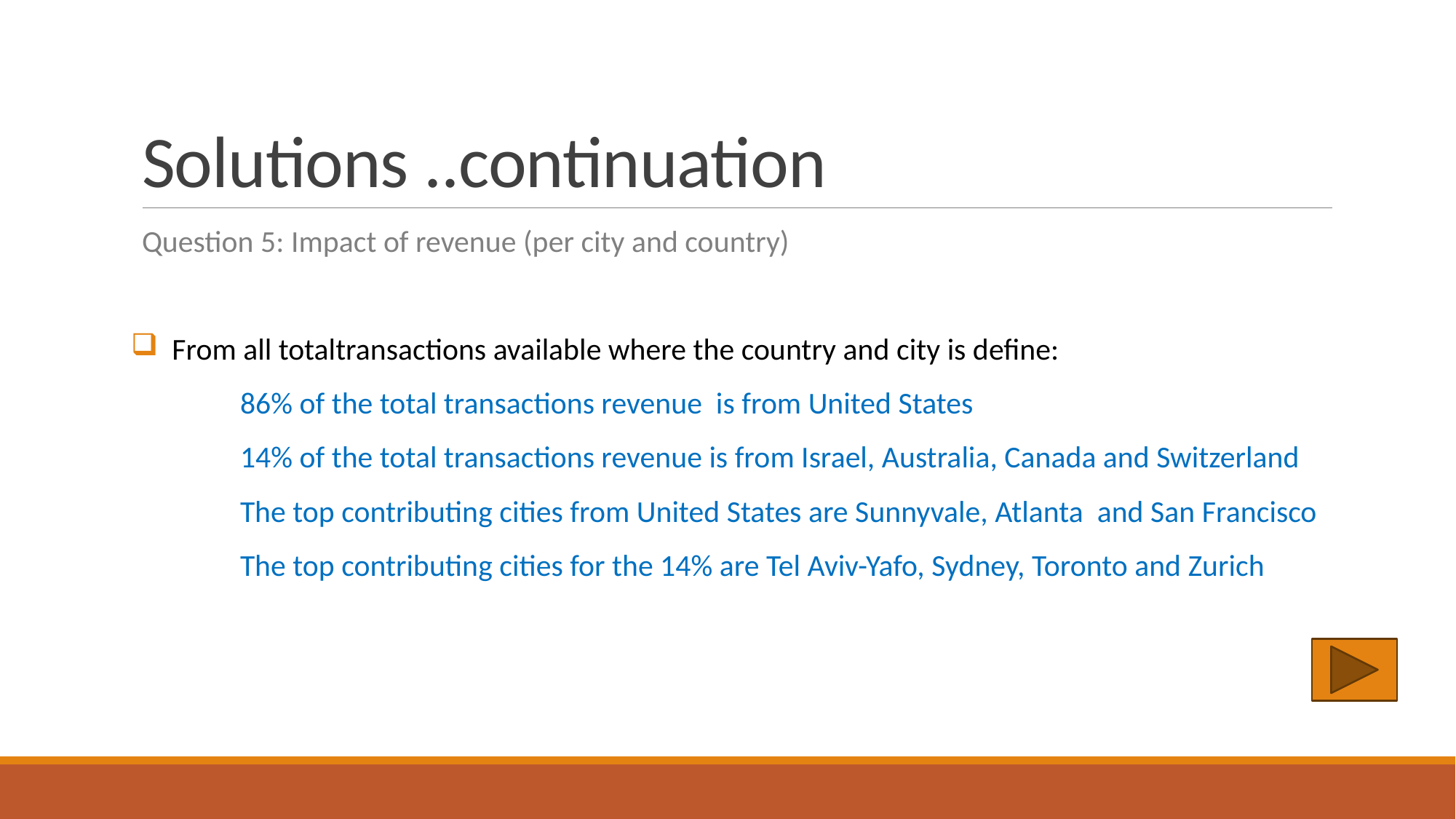

# Solutions ..continuation
Question 5: Impact of revenue (per city and country)

  From all totaltransactions available where the country and city is define:
	86% of the total transactions revenue  is from United States
	14% of the total transactions revenue is from Israel, Australia, Canada and Switzerland
	The top contributing cities from United States are Sunnyvale, Atlanta  and San Francisco
	The top contributing cities for the 14% are Tel Aviv-Yafo, Sydney, Toronto and Zurich